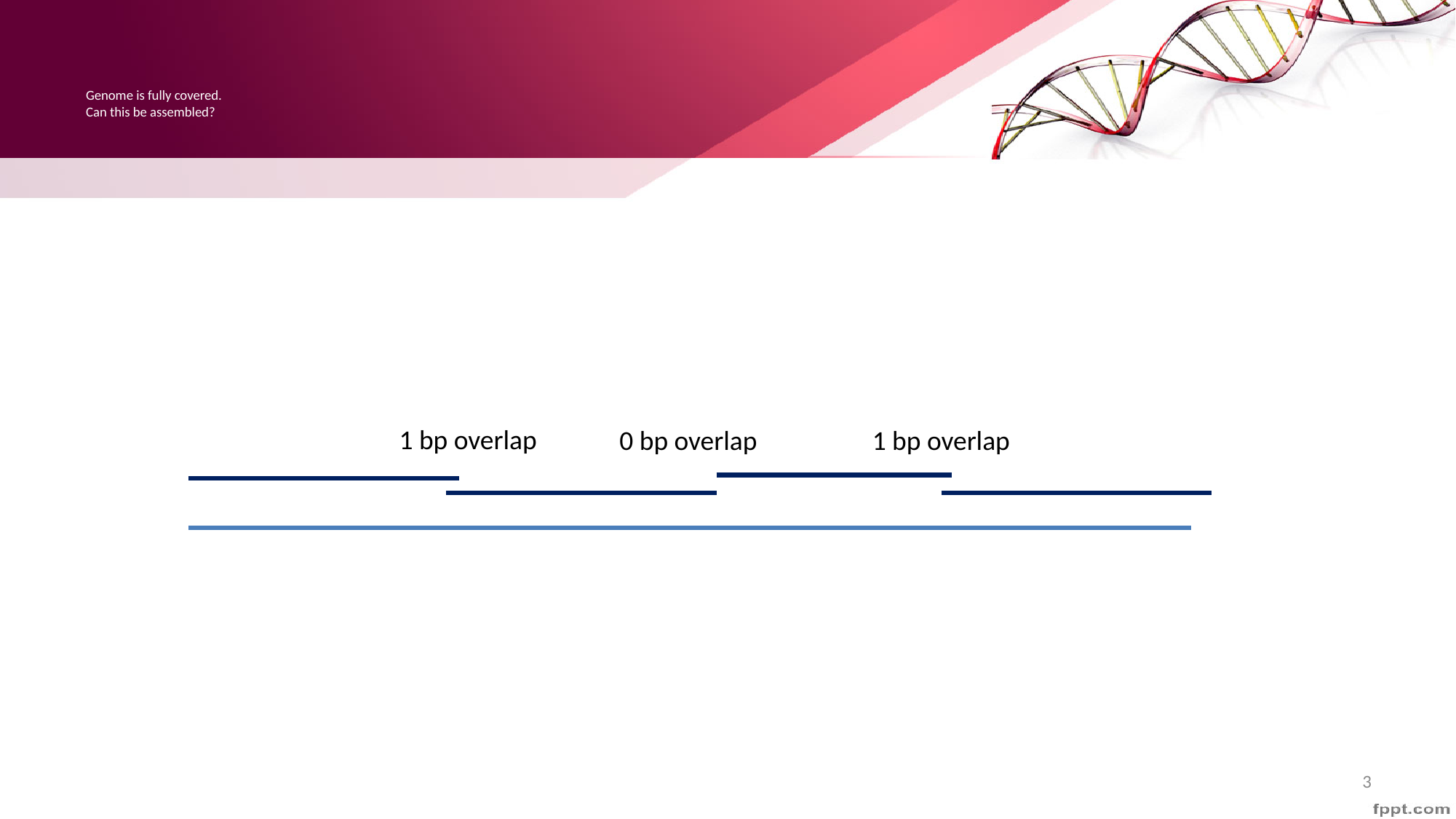

# Genome is fully covered. Can this be assembled?
1 bp overlap
0 bp overlap
1 bp overlap
3